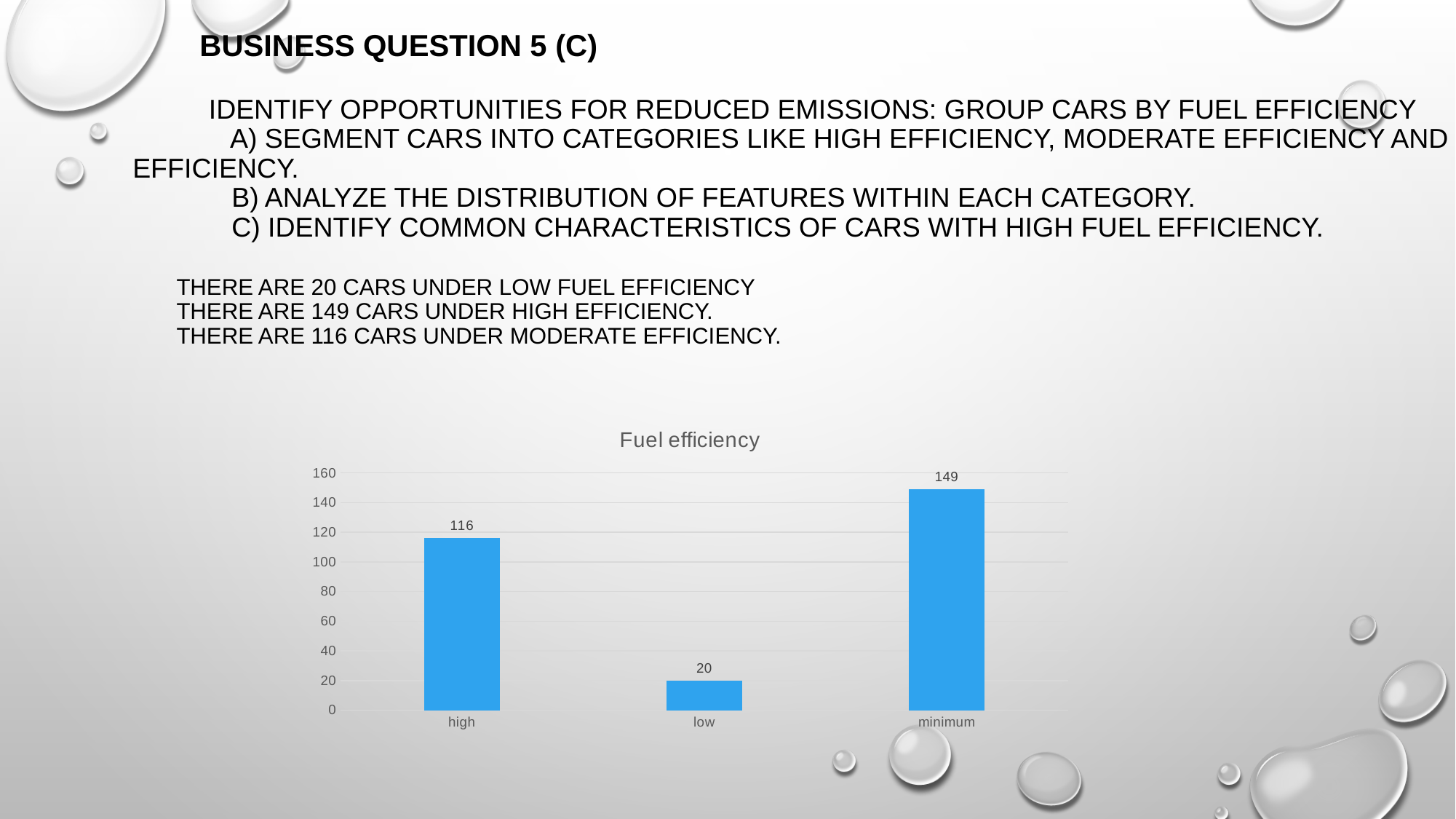

# BUSINESS QUESTION 5 (C) Identify opportunities for reduced emissions: Group cars by fuel efficiency a) Segment cars into categories like High efficiency, moderate efficiency and low efficiency. b) Analyze the distribution of features within each category. c) Identify common characteristics of cars with high fuel efficiency. There are 20 cars under Low fuel efficiency There are 149 cars under High efficiency. There are 116 cars under moderate efficiency.

### Chart: Fuel efficiency

| Category | Total |
|---|---|
| high | 116.0 |
| low | 20.0 |
| minimum | 149.0 |